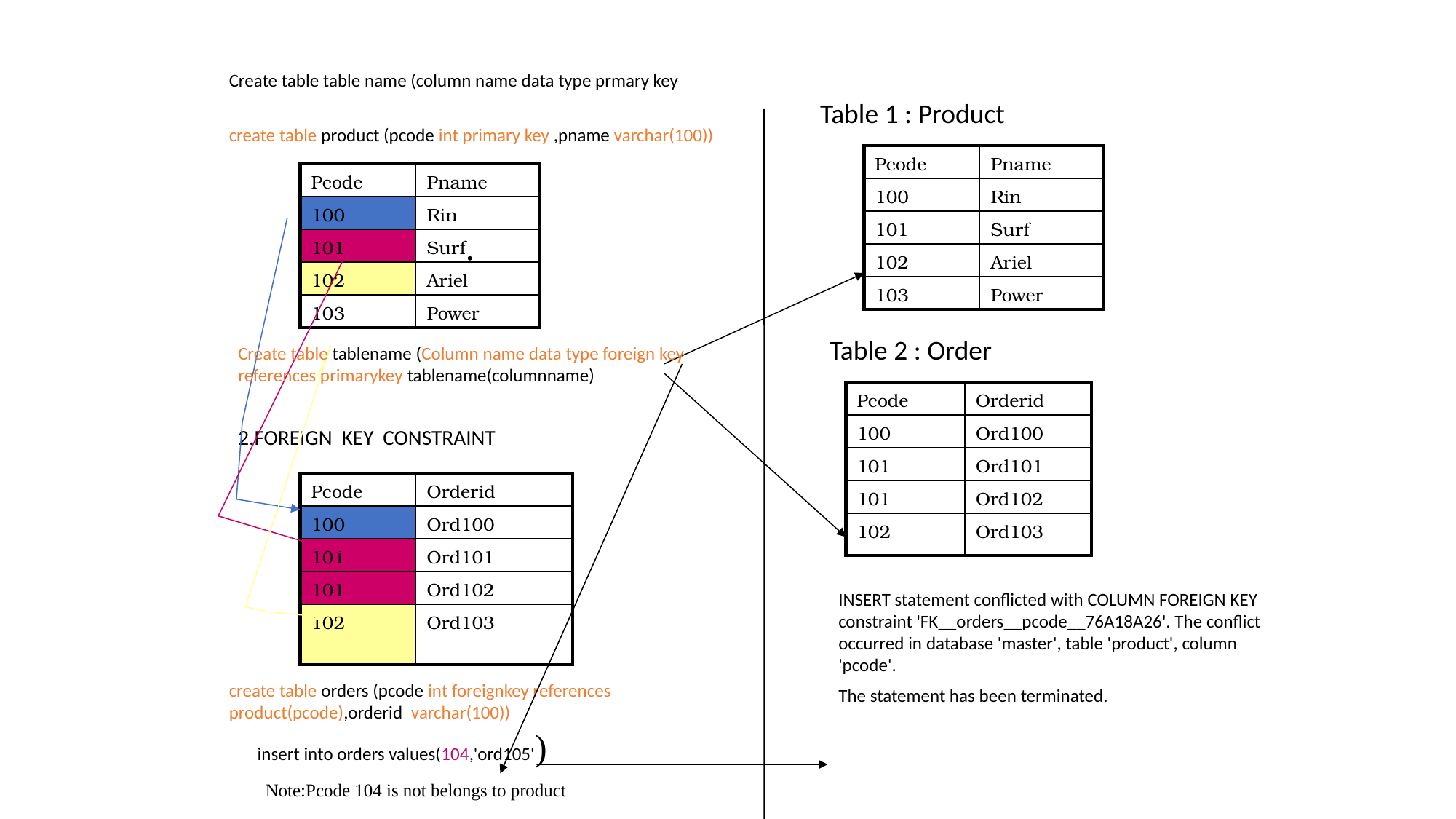

PRIMARY KEY  CONSTRAINT
Create table table name (column name data type prmary key
Table 1 : Product

create table product (pcode int primary key ,pname varchar(100))
| Pcode | Pname |
| --- | --- |
| 100 | Rin |
| 101 | Surf |
| 102 | Ariel |
| 103 | Power |
| Pcode | Pname |
| --- | --- |
| 100 | Rin |
| 101 | Surf |
| 102 | Ariel |
| 103 | Power |

.

Table 2 : Order
Create table tablename (Column name data type foreign key references primarykey tablename(columnname)

| Pcode | Orderid |
| --- | --- |
| 100 | Ord100 |
| 101 | Ord101 |
| 101 | Ord102 |
| 102 | Ord103 |
2.FOREIGN  KEY  CONSTRAINT
| Pcode | Orderid |
| --- | --- |
| 100 | Ord100 |
| 101 | Ord101 |
| 101 | Ord102 |
| 102 | Ord103 |
INSERT statement conflicted with COLUMN FOREIGN KEY constraint 'FK__orders__pcode__76A18A26'. The conflict occurred in database 'master', table 'product', column 'pcode'.
The statement has been terminated.
create table orders (pcode int foreignkey references product(pcode),orderid  varchar(100))
insert into orders values(104,'ord105')

Note:Pcode 104 is not belongs to product